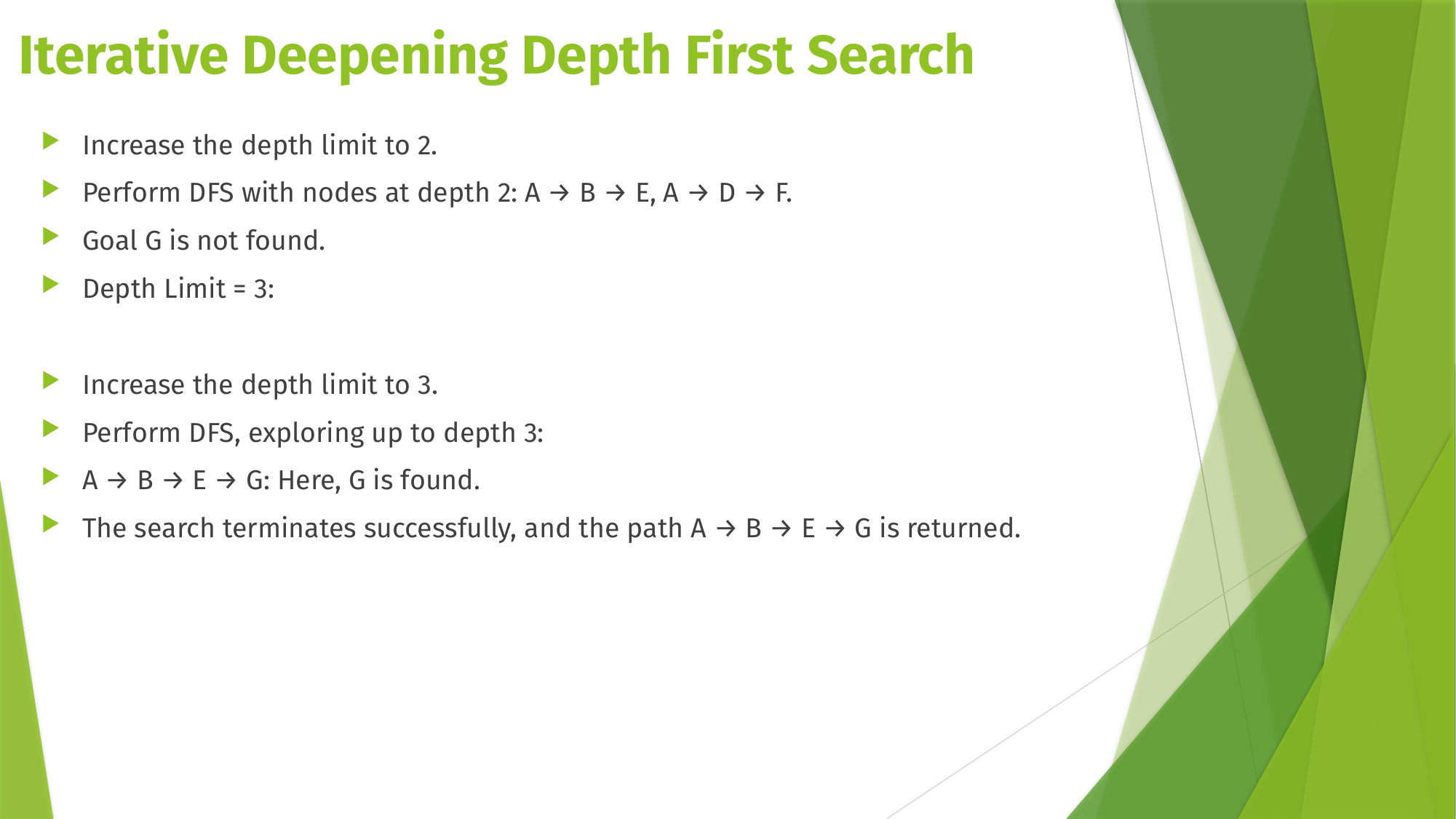

# Iterative Deepening Depth First Search
Increase the depth limit to 2.
Perform DFS with nodes at depth 2: A → B → E, A → D → F.
Goal G is not found.
Depth Limit = 3:

Increase the depth limit to 3.
Perform DFS, exploring up to depth 3:
A → B → E → G: Here, G is found.
The search terminates successfully, and the path A → B → E → G is returned.